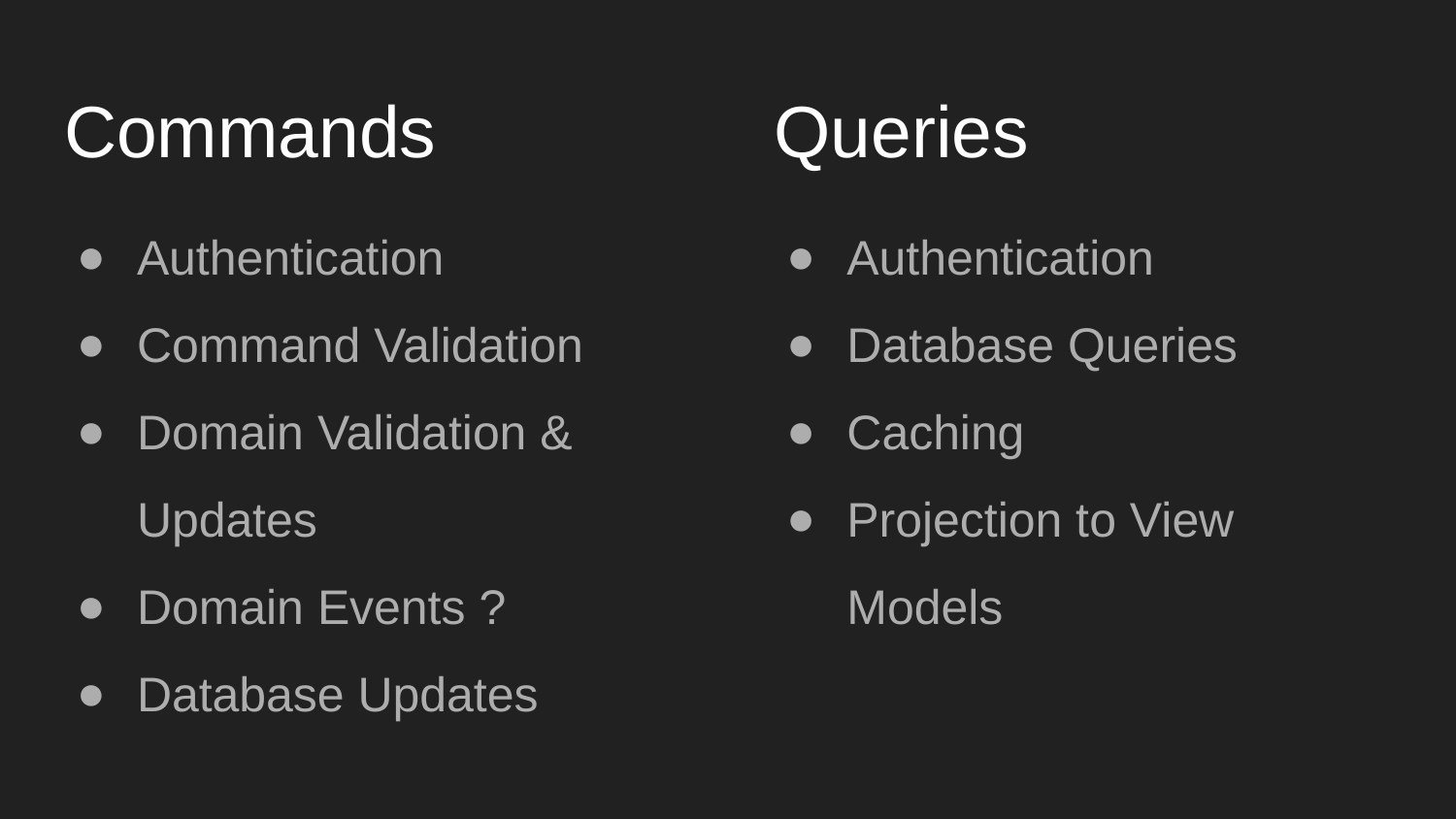

# Commands
Queries
Authentication
Command Validation
Domain Validation & Updates
Domain Events ?
Database Updates
Authentication
Database Queries
Caching
Projection to View Models